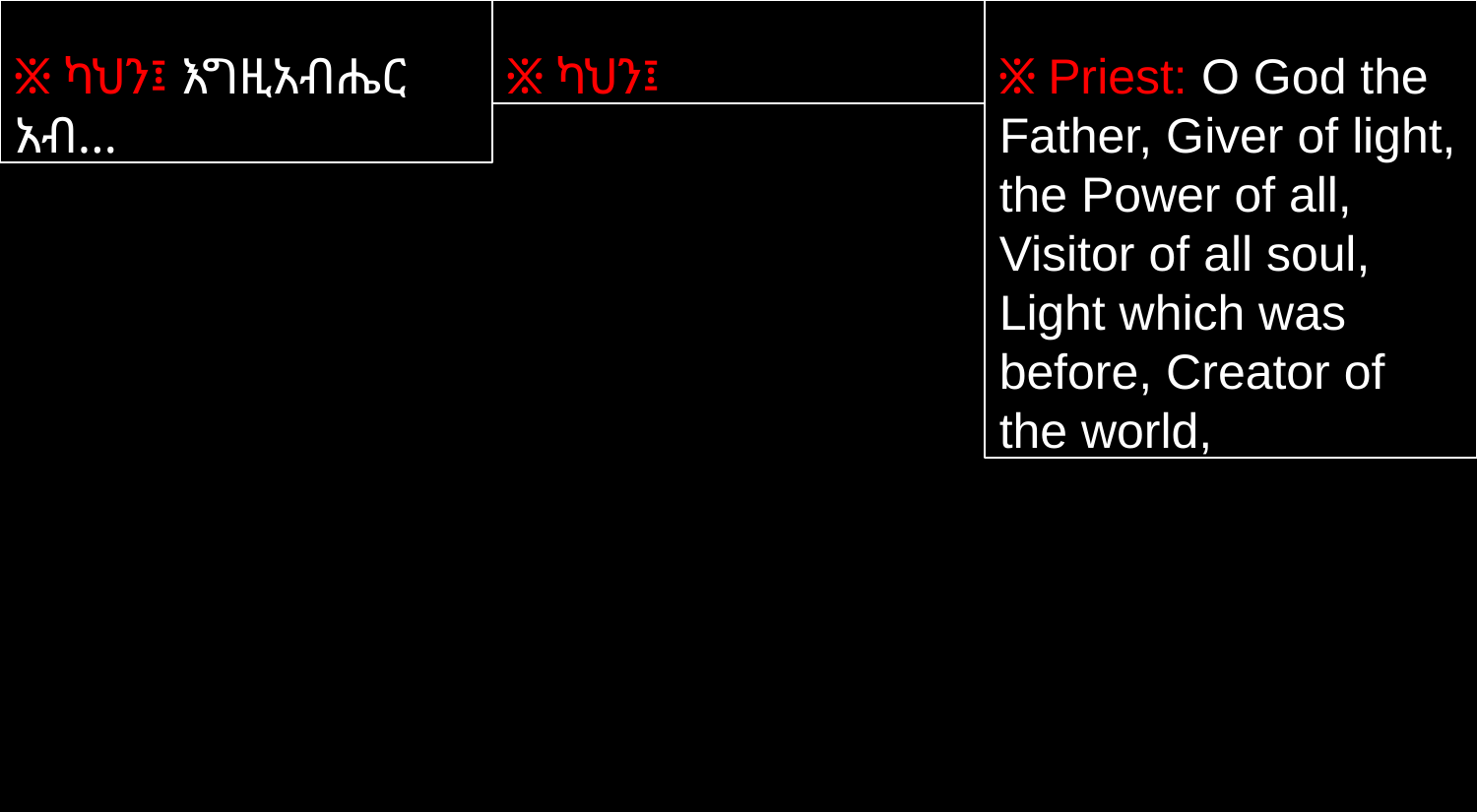

፠ ካህን፤ እግዚአብሔር አብ…

፠ ካህን፤

፠ Priest: O God the Father, Giver of light, the Power of all, Visitor of all soul, Light which was before, Creator of the world,